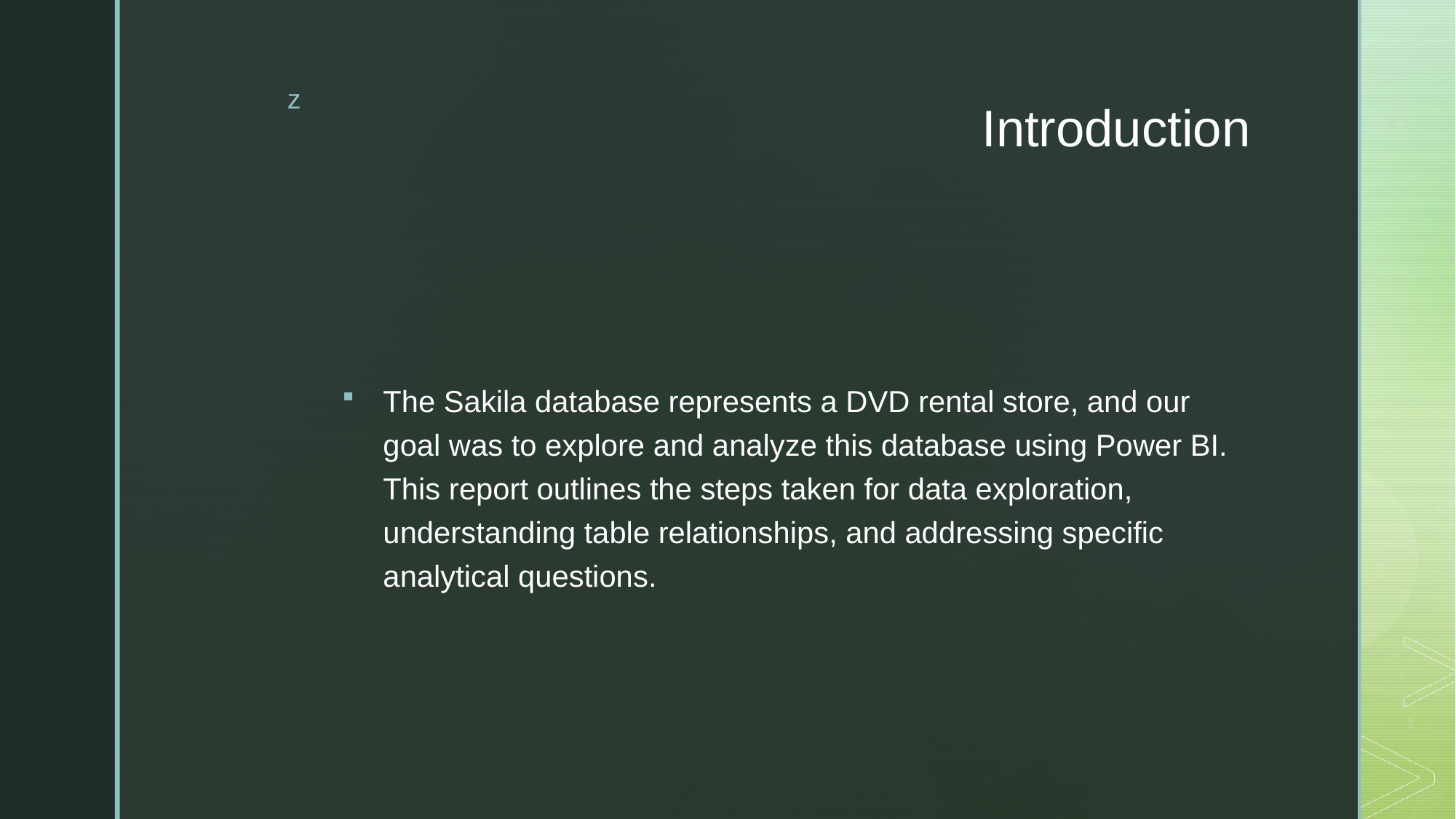

# Introduction
The Sakila database represents a DVD rental store, and our goal was to explore and analyze this database using Power BI. This report outlines the steps taken for data exploration, understanding table relationships, and addressing specific analytical questions.